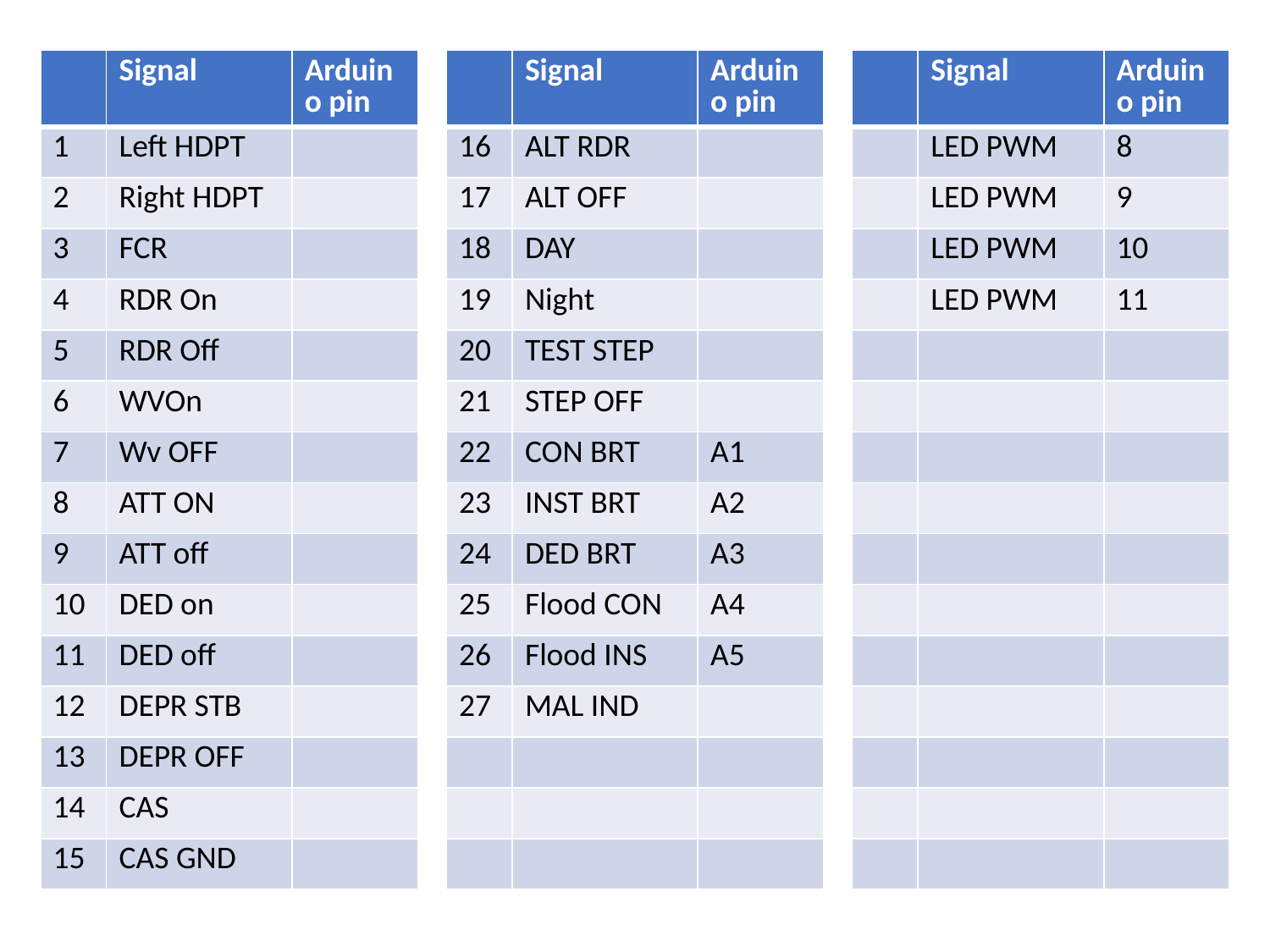

|  | Signal | Arduino pin |
| --- | --- | --- |
| 1 | Left HDPT |  |
| 2 | Right HDPT |  |
| 3 | FCR |  |
| 4 | RDR On |  |
| 5 | RDR Off |  |
| 6 | WVOn |  |
| 7 | Wv OFF |  |
| 8 | ATT ON |  |
| 9 | ATT off |  |
| 10 | DED on |  |
| 11 | DED off |  |
| 12 | DEPR STB |  |
| 13 | DEPR OFF |  |
| 14 | CAS |  |
| 15 | CAS GND |  |
|  | Signal | Arduino pin |
| --- | --- | --- |
| 16 | ALT RDR |  |
| 17 | ALT OFF |  |
| 18 | DAY |  |
| 19 | Night |  |
| 20 | TEST STEP |  |
| 21 | STEP OFF |  |
| 22 | CON BRT | A1 |
| 23 | INST BRT | A2 |
| 24 | DED BRT | A3 |
| 25 | Flood CON | A4 |
| 26 | Flood INS | A5 |
| 27 | MAL IND |  |
|  |  |  |
|  |  |  |
|  |  |  |
|  | Signal | Arduino pin |
| --- | --- | --- |
|  | LED PWM | 8 |
|  | LED PWM | 9 |
|  | LED PWM | 10 |
|  | LED PWM | 11 |
|  |  |  |
|  |  |  |
|  |  |  |
|  |  |  |
|  |  |  |
|  |  |  |
|  |  |  |
|  |  |  |
|  |  |  |
|  |  |  |
|  |  |  |